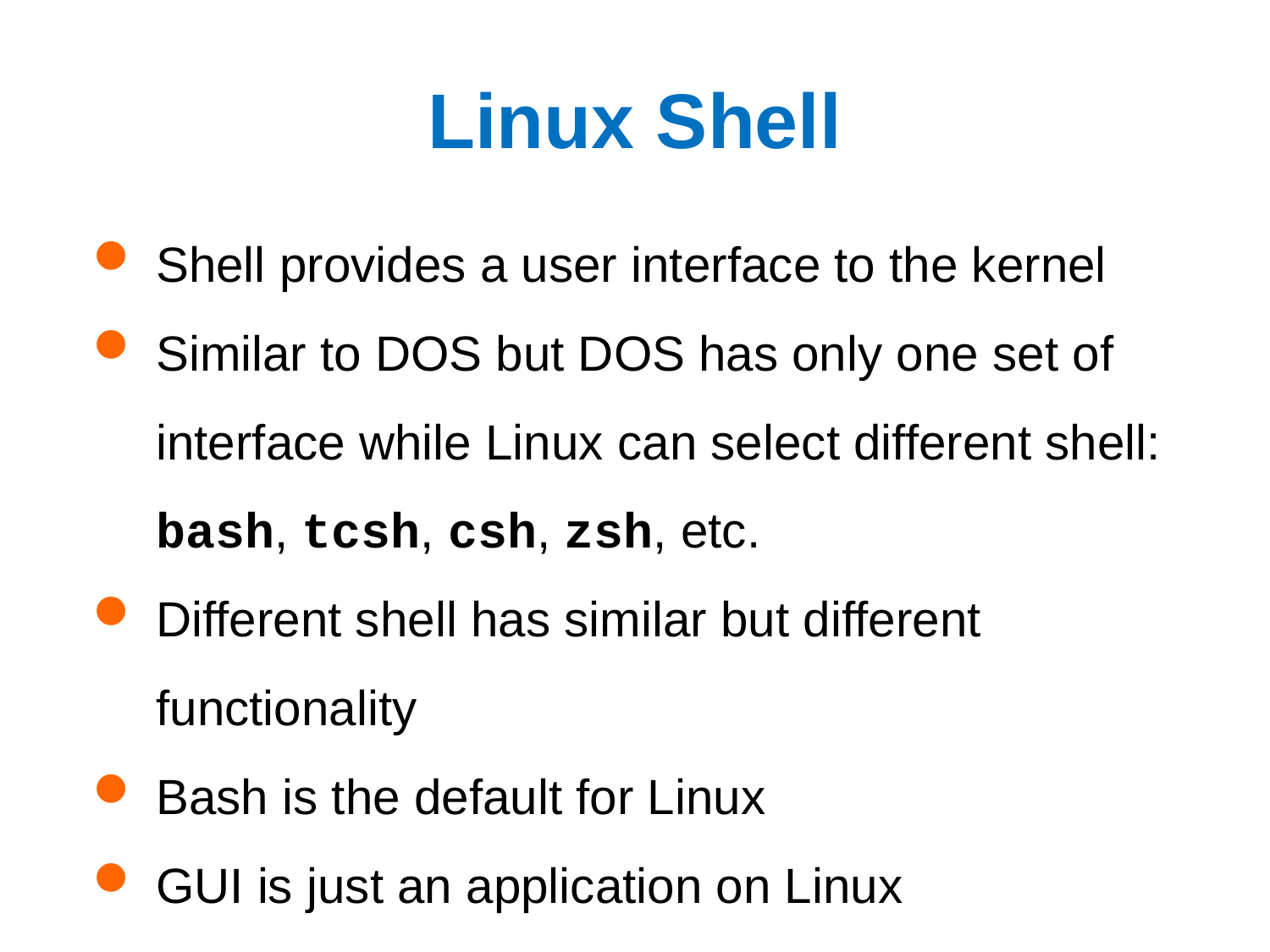

# Linux Shell
Shell provides a user interface to the kernel
Similar to DOS but DOS has only one set of interface while Linux can select different shell: bash, tcsh, csh, zsh, etc.
Different shell has similar but different functionality
Bash is the default for Linux
GUI is just an application on Linux